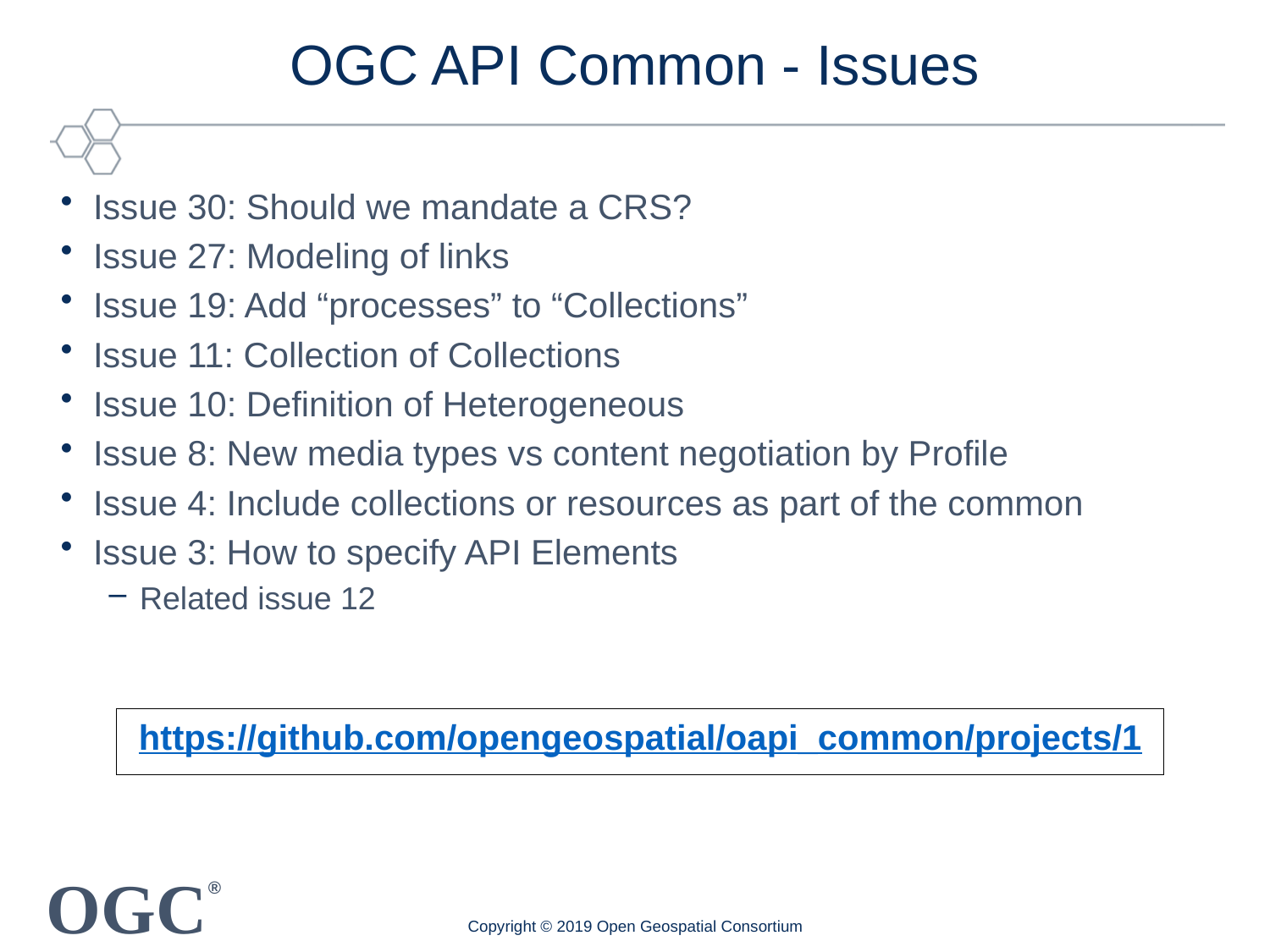

# OGC API Common - Issues
Issue 30: Should we mandate a CRS?
Issue 27: Modeling of links
Issue 19: Add “processes” to “Collections”
Issue 11: Collection of Collections
Issue 10: Definition of Heterogeneous
Issue 8: New media types vs content negotiation by Profile
Issue 4: Include collections or resources as part of the common
Issue 3: How to specify API Elements
Related issue 12
https://github.com/opengeospatial/oapi_common/projects/1
Copyright © 2019 Open Geospatial Consortium